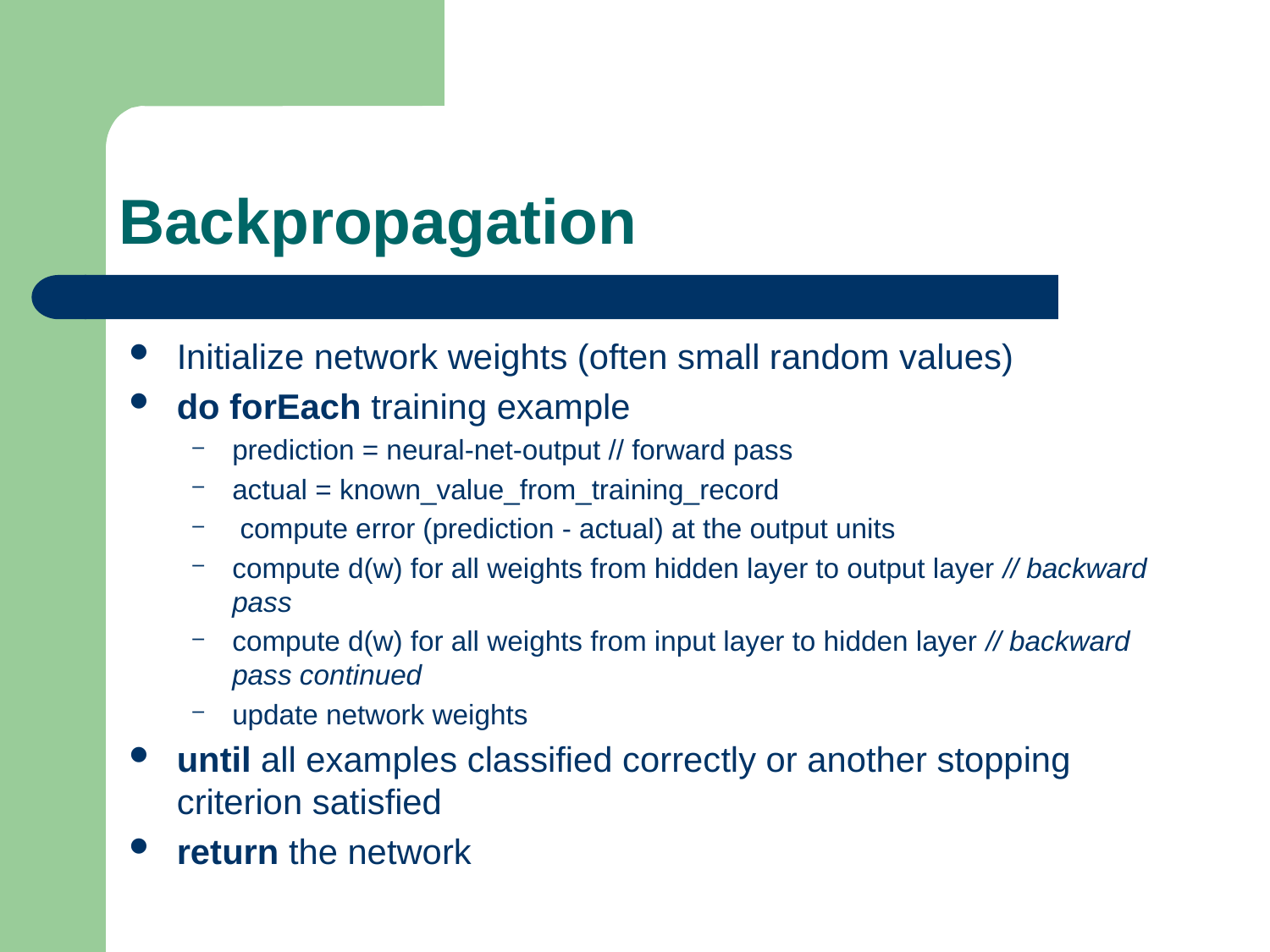

# Backpropagation
Initialize network weights (often small random values)
do forEach training example
prediction = neural-net-output // forward pass
actual = known_value_from_training_record
 compute error (prediction - actual) at the output units
compute d(w) for all weights from hidden layer to output layer // backward pass
compute d(w) for all weights from input layer to hidden layer // backward pass continued
update network weights
until all examples classified correctly or another stopping criterion satisfied
return the network